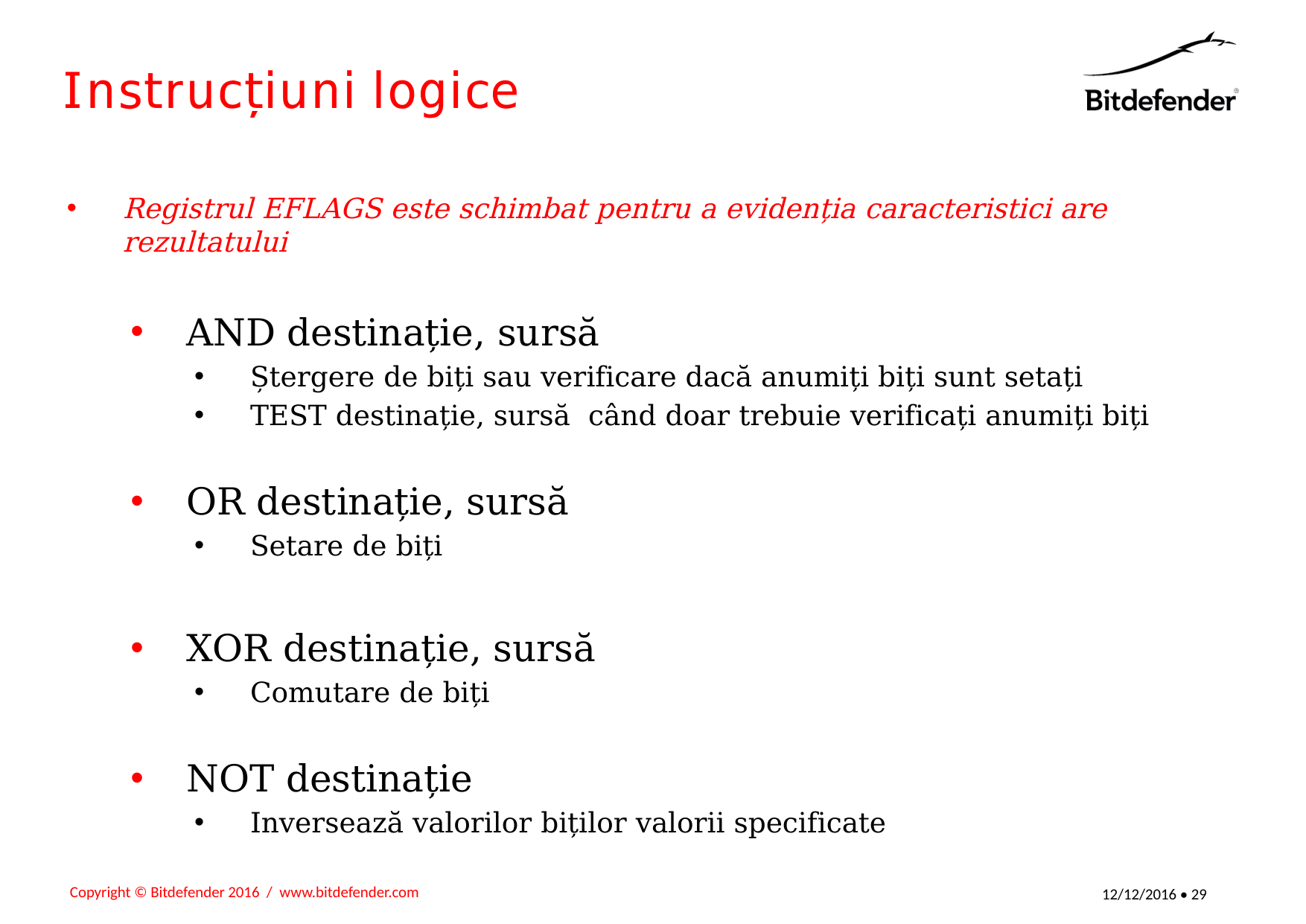

# Instrucțiuni logice
Registrul EFLAGS este schimbat pentru a evidenția caracteristici are rezultatului

AND destinație, sursă
Ștergere de biți sau verificare dacă anumiți biți sunt setați
TEST destinație, sursă  când doar trebuie verificați anumiți biți

OR destinație, sursă
Setare de biți

XOR destinație, sursă
Comutare de biți

NOT destinație
Inversează valorilor biților valorii specificate